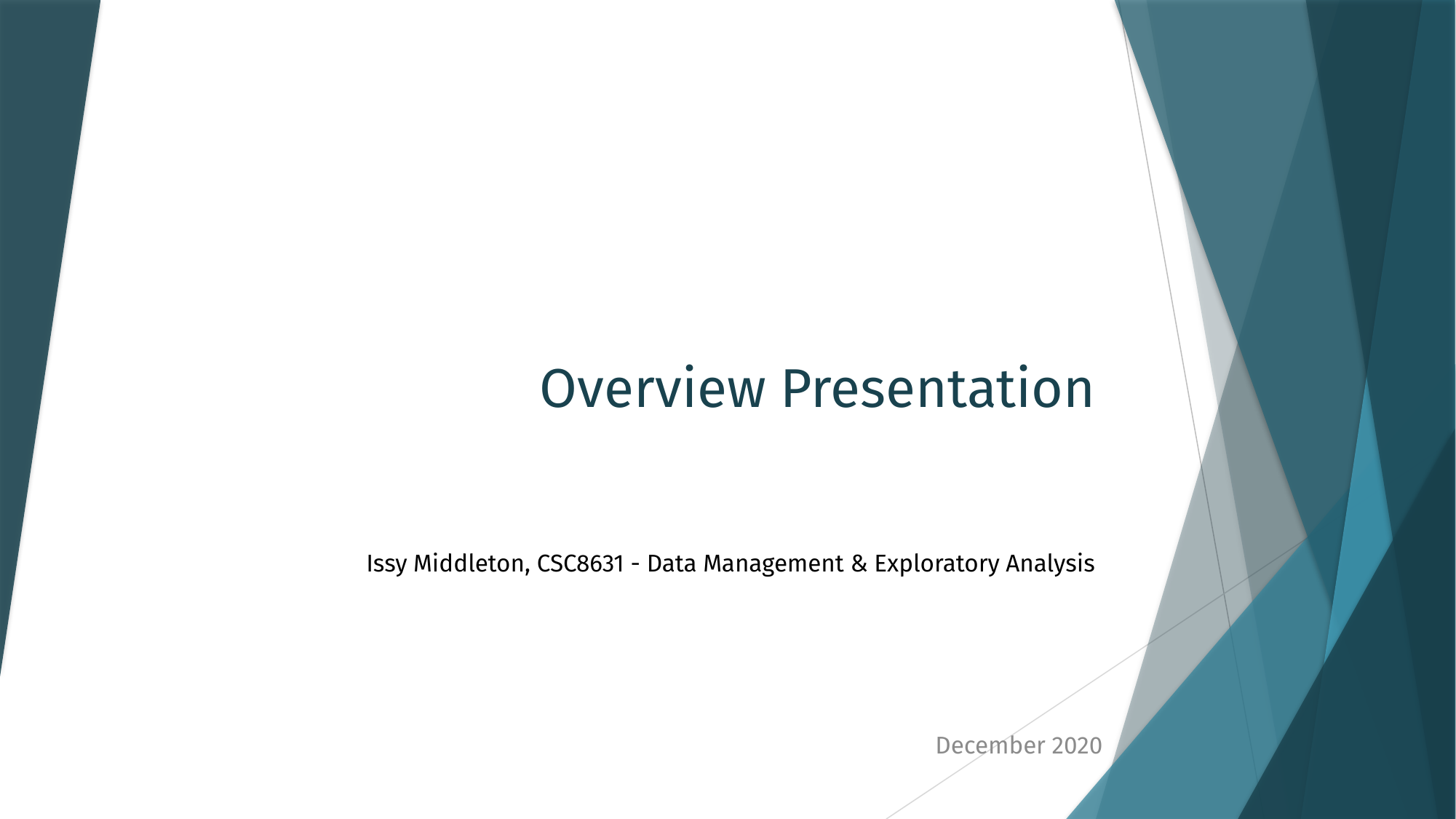

# Overview Presentation
Issy Middleton, CSC8631 - Data Management & Exploratory Analysis
December 2020